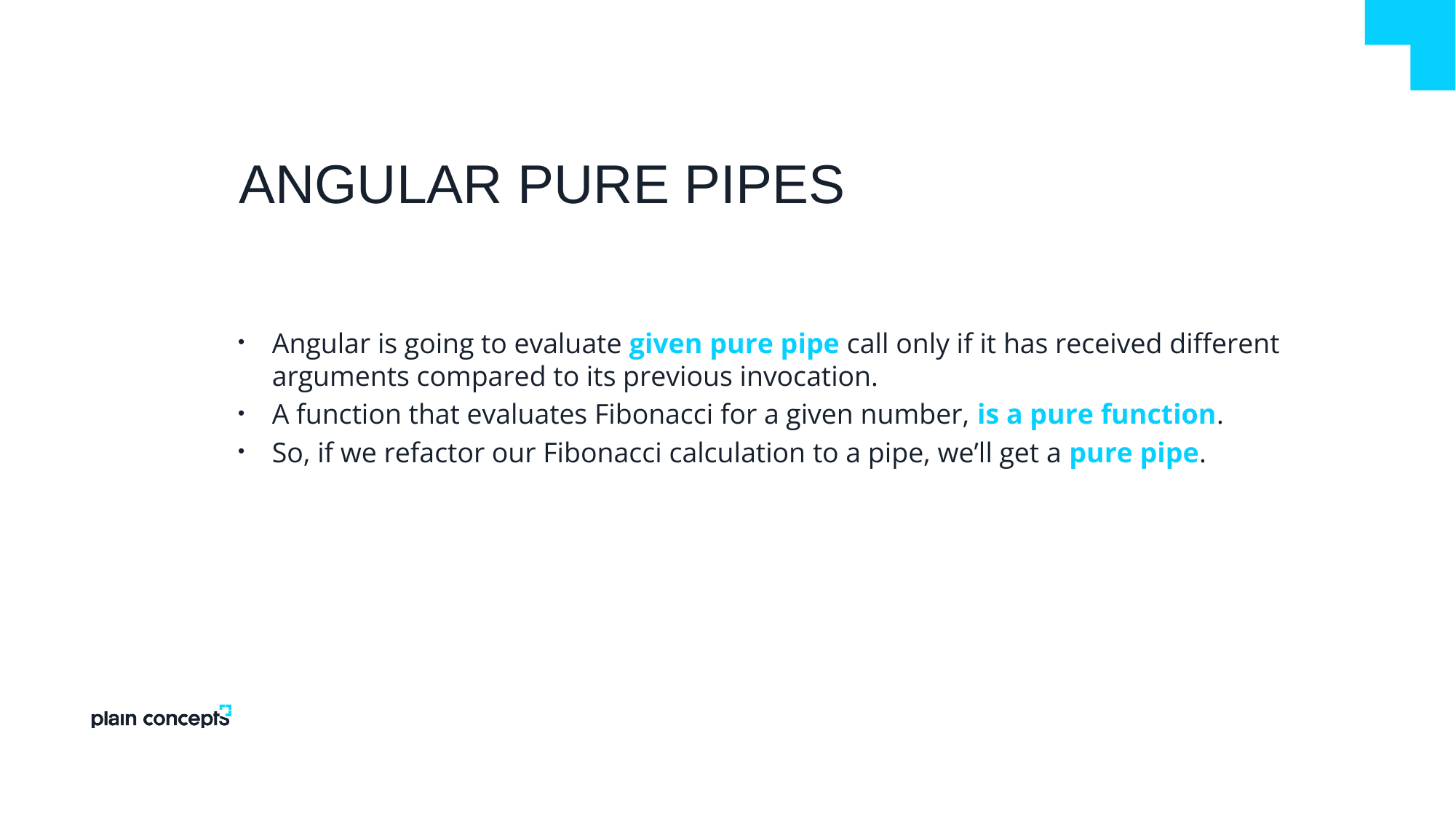

# Angular pure pipes
Angular is going to evaluate given pure pipe call only if it has received different arguments compared to its previous invocation.
A function that evaluates Fibonacci for a given number, is a pure function.
So, if we refactor our Fibonacci calculation to a pipe, we’ll get a pure pipe.